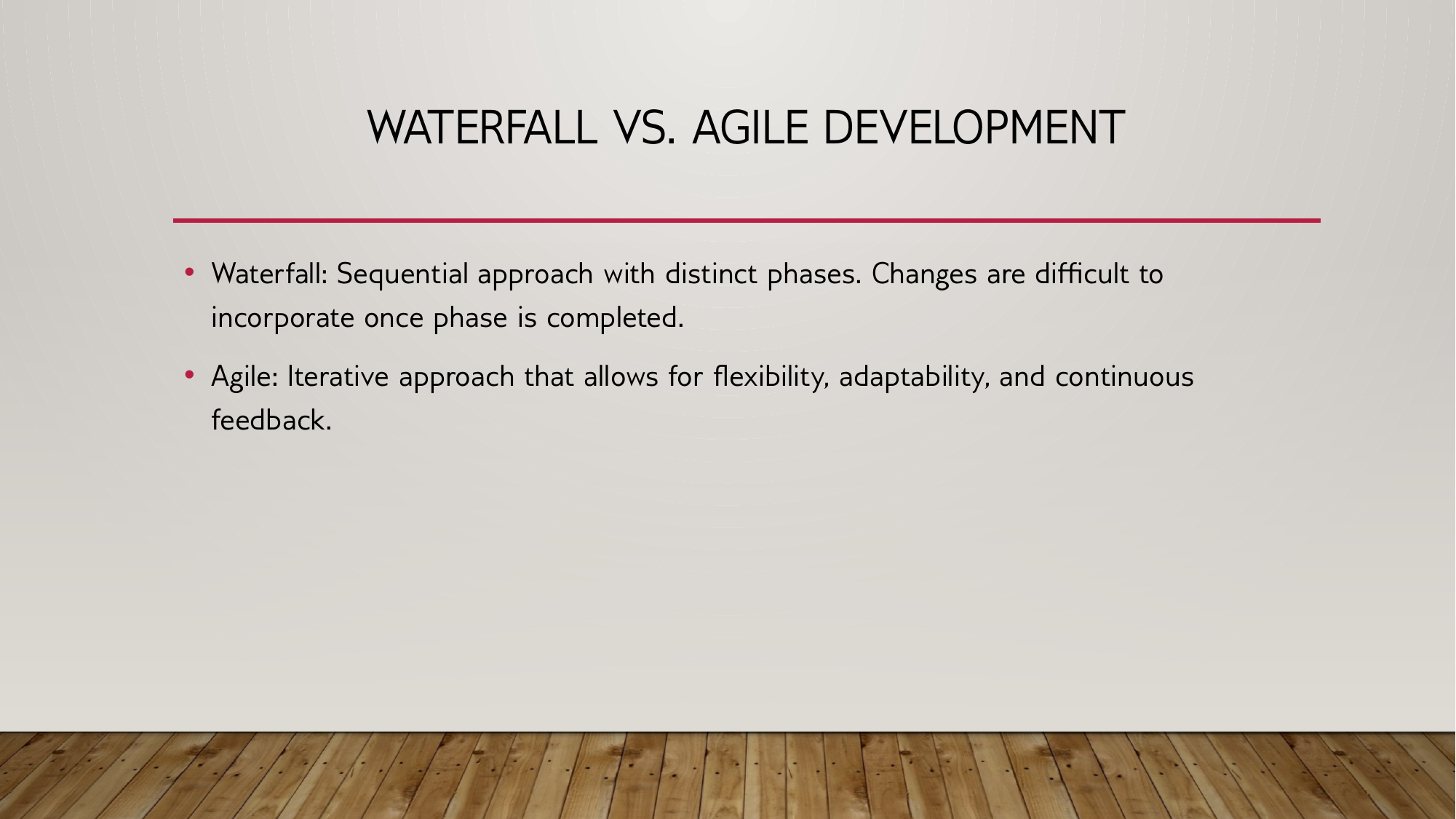

# Waterfall vs. agile development
Waterfall: Sequential approach with distinct phases. Changes are difficult to incorporate once phase is completed.
Agile: Iterative approach that allows for flexibility, adaptability, and continuous feedback.